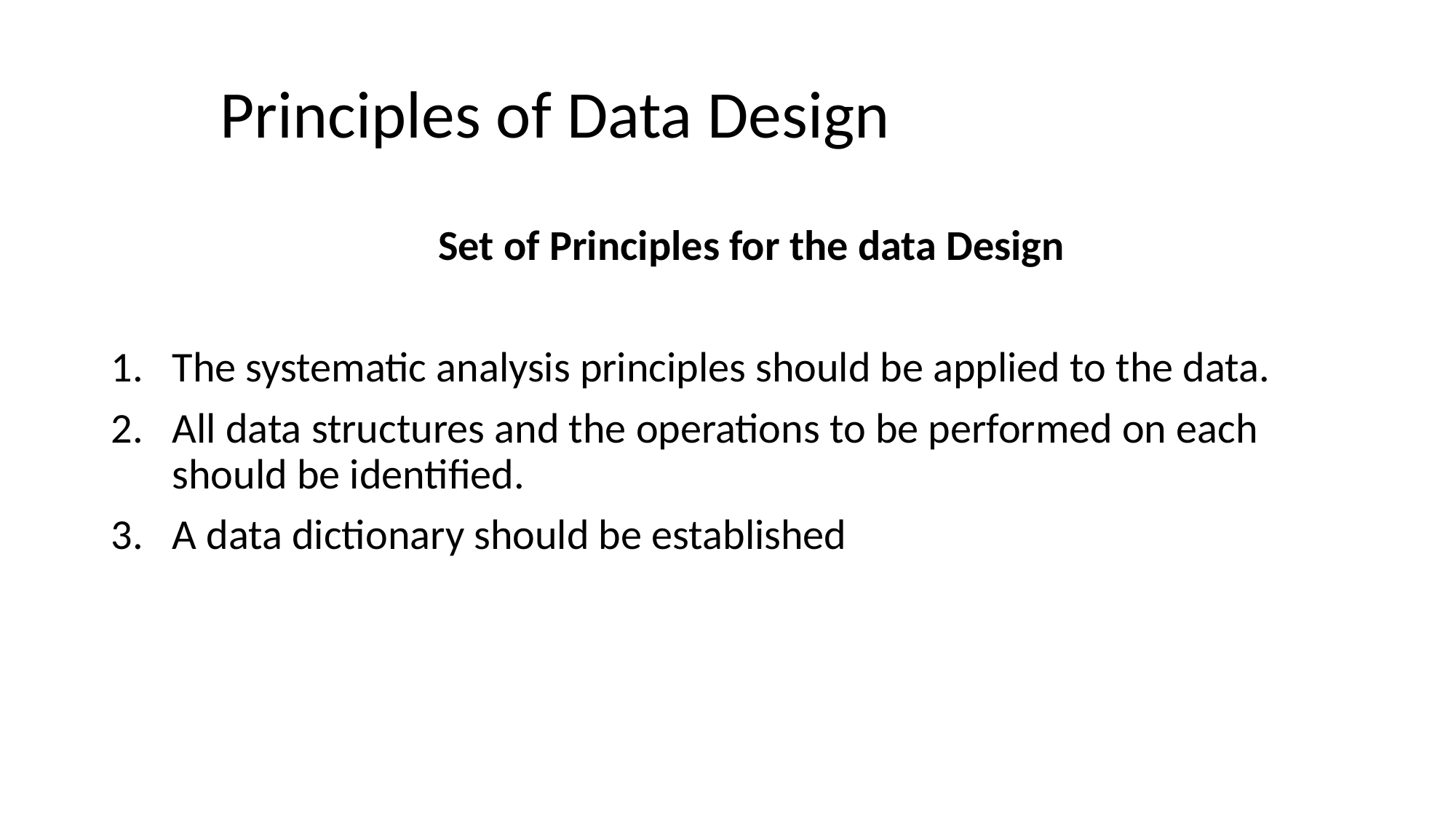

# Principles of Data Design
			Set of Principles for the data Design

The systematic analysis principles should be applied to the data.
All data structures and the operations to be performed on each should be identified.
A data dictionary should be established